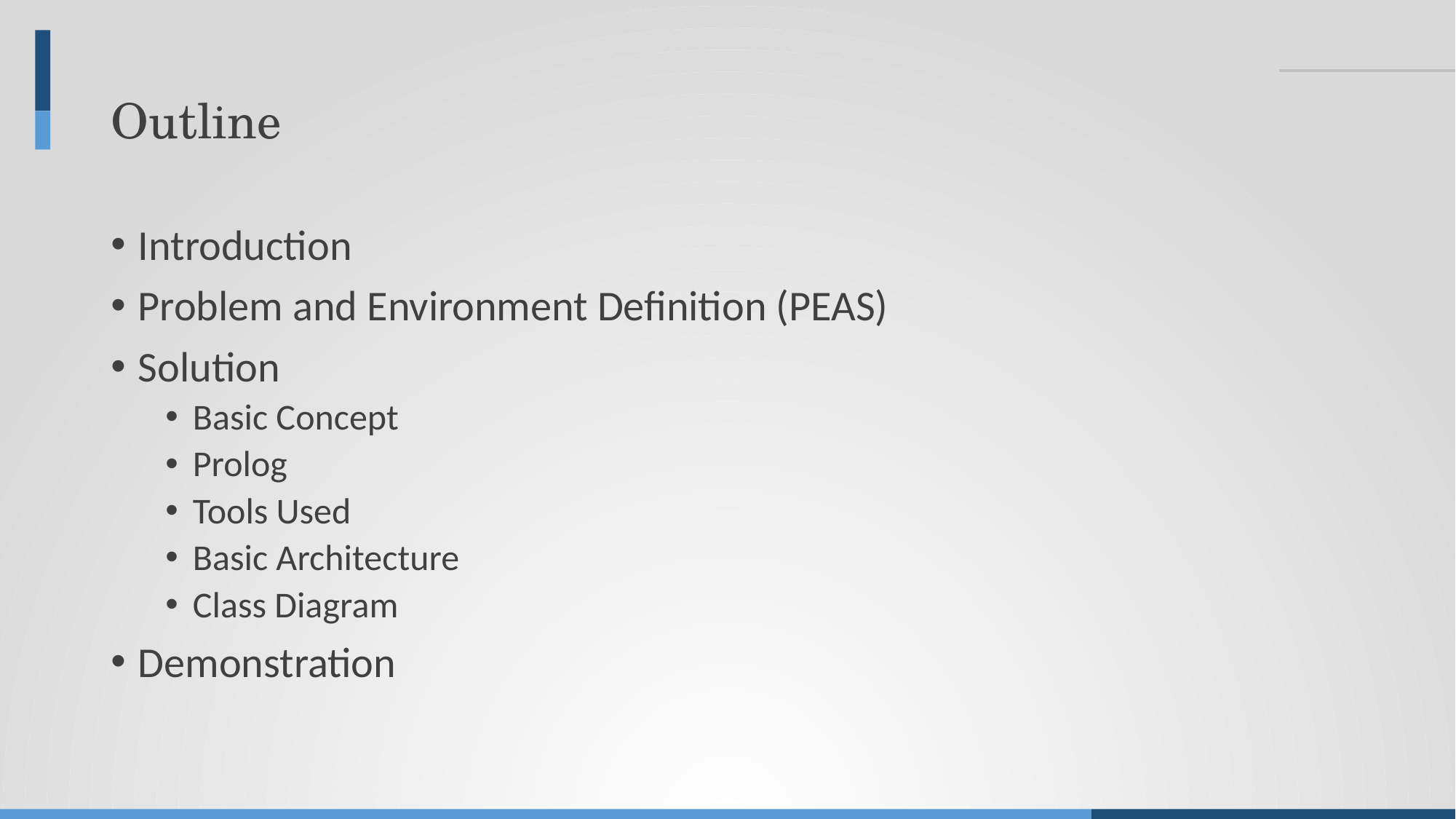

# Outline
Introduction
Problem and Environment Definition (PEAS)
Solution
Basic Concept
Prolog
Tools Used
Basic Architecture
Class Diagram
Demonstration